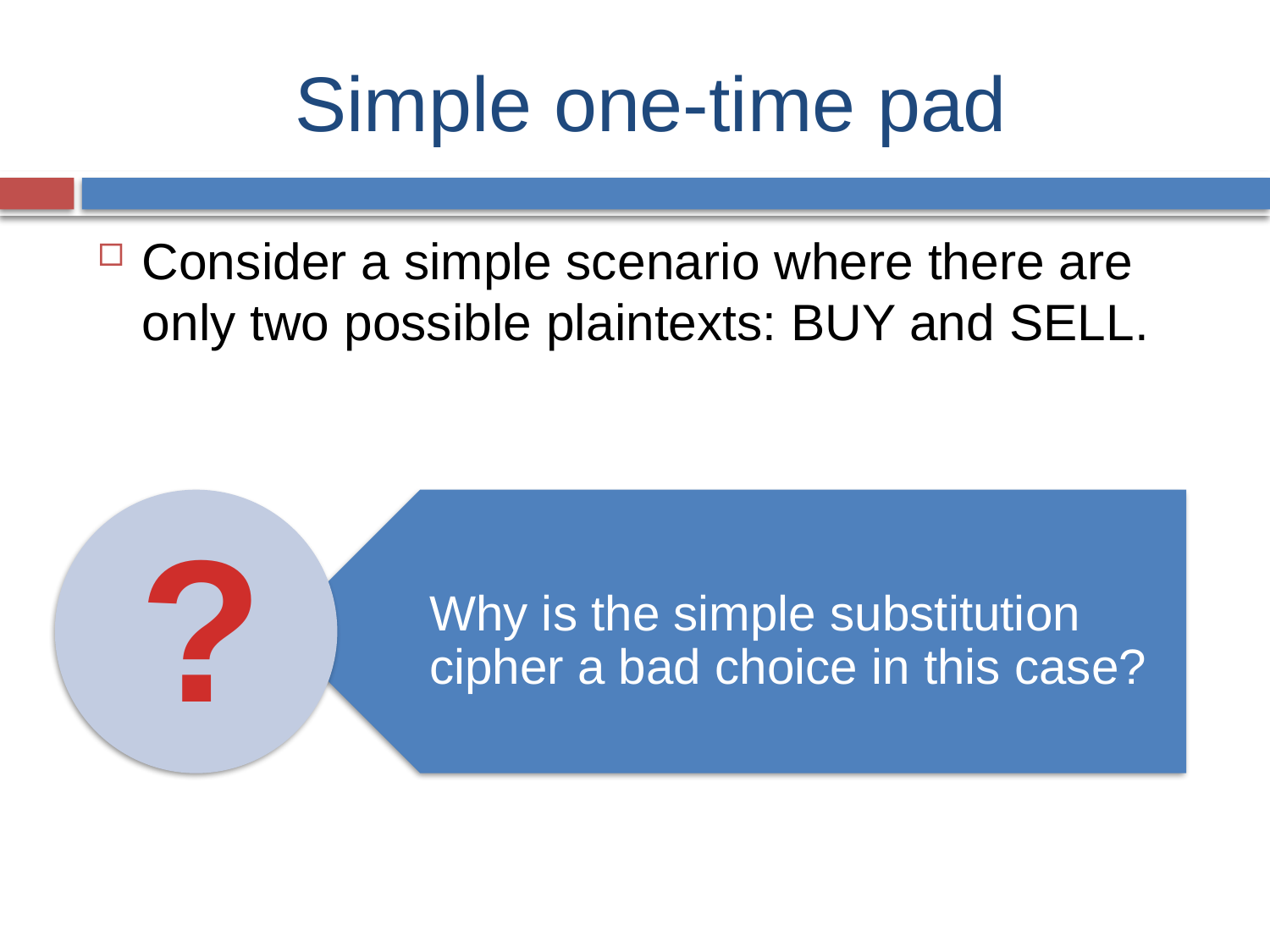

# Simple one-time pad
Consider a simple scenario where there are only two possible plaintexts: BUY and SELL.

Why is the simple substitution cipher a bad choice in this case?
?